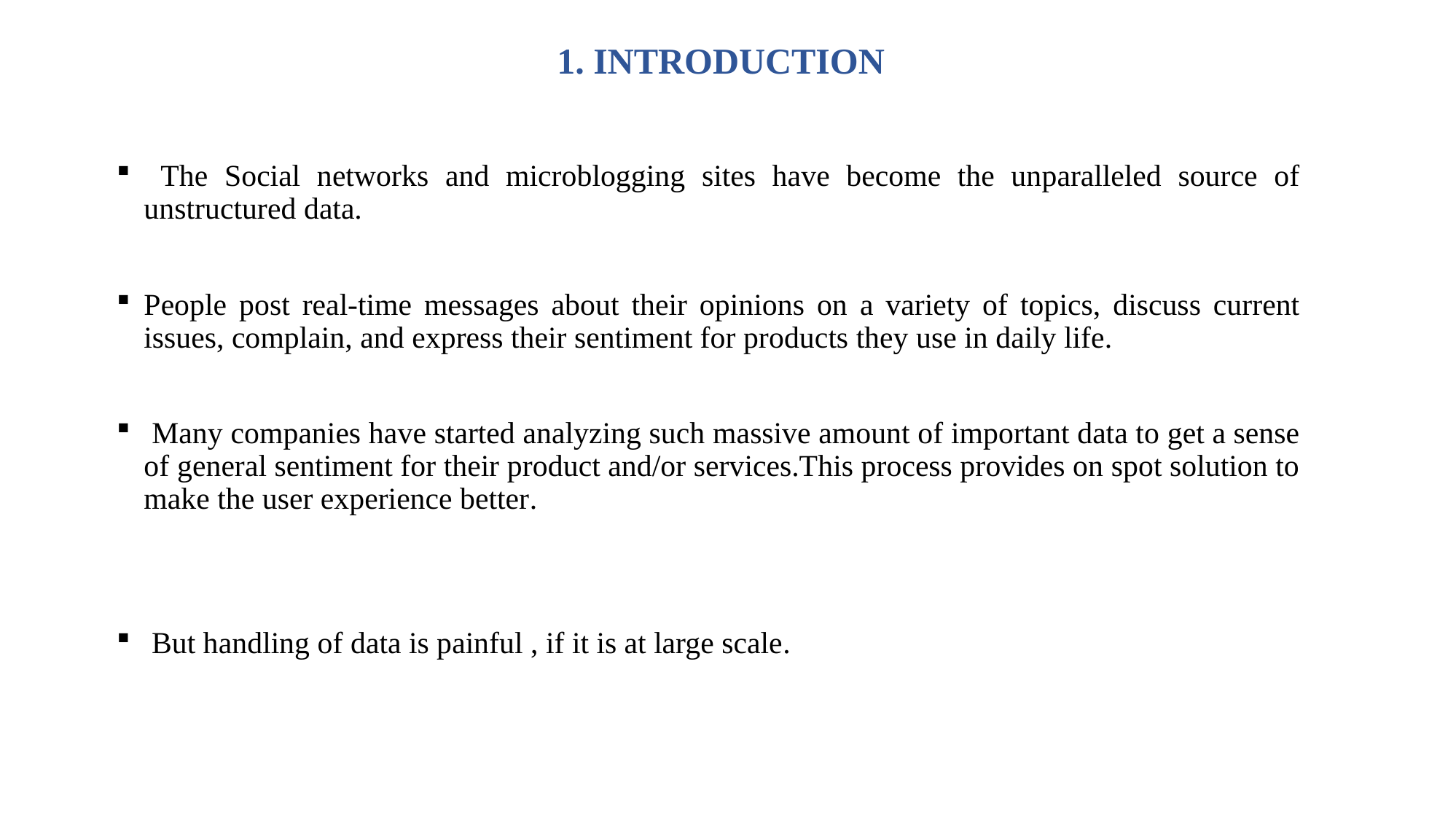

1. INTRODUCTION

 The Social networks and microblogging sites have become the unparalleled source of unstructured data.

People post real-time messages about their opinions on a variety of topics, discuss current issues, complain, and express their sentiment for products they use in daily life.

 Many companies have started analyzing such massive amount of important data to get a sense of general sentiment for their product and/or services.This process provides on spot solution to make the user experience better.

 But handling of data is painful , if it is at large scale.